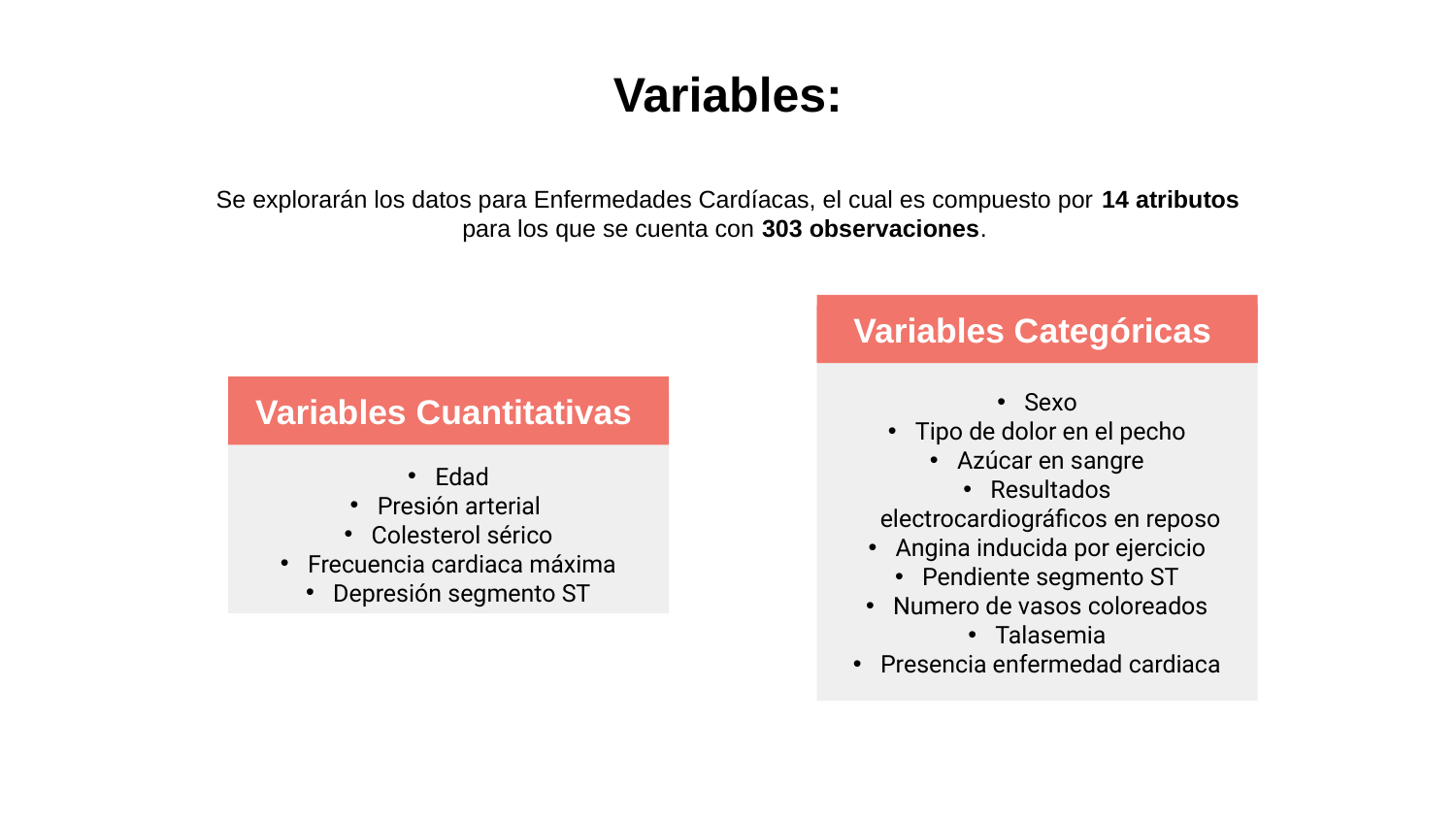

# Variables:
Se explorarán los datos para Enfermedades Cardíacas, el cual es compuesto por 14 atributos para los que se cuenta con 303 observaciones.
Variables Categóricas

Sexo
Tipo de dolor en el pecho
Azúcar en sangre
Resultados electrocardiográficos en reposo
Angina inducida por ejercicio
Pendiente segmento ST
Numero de vasos coloreados
Talasemia
Presencia enfermedad cardiaca
Variables Cuantitativas

Edad
Presión arterial
Colesterol sérico
Frecuencia cardiaca máxima
Depresión segmento ST